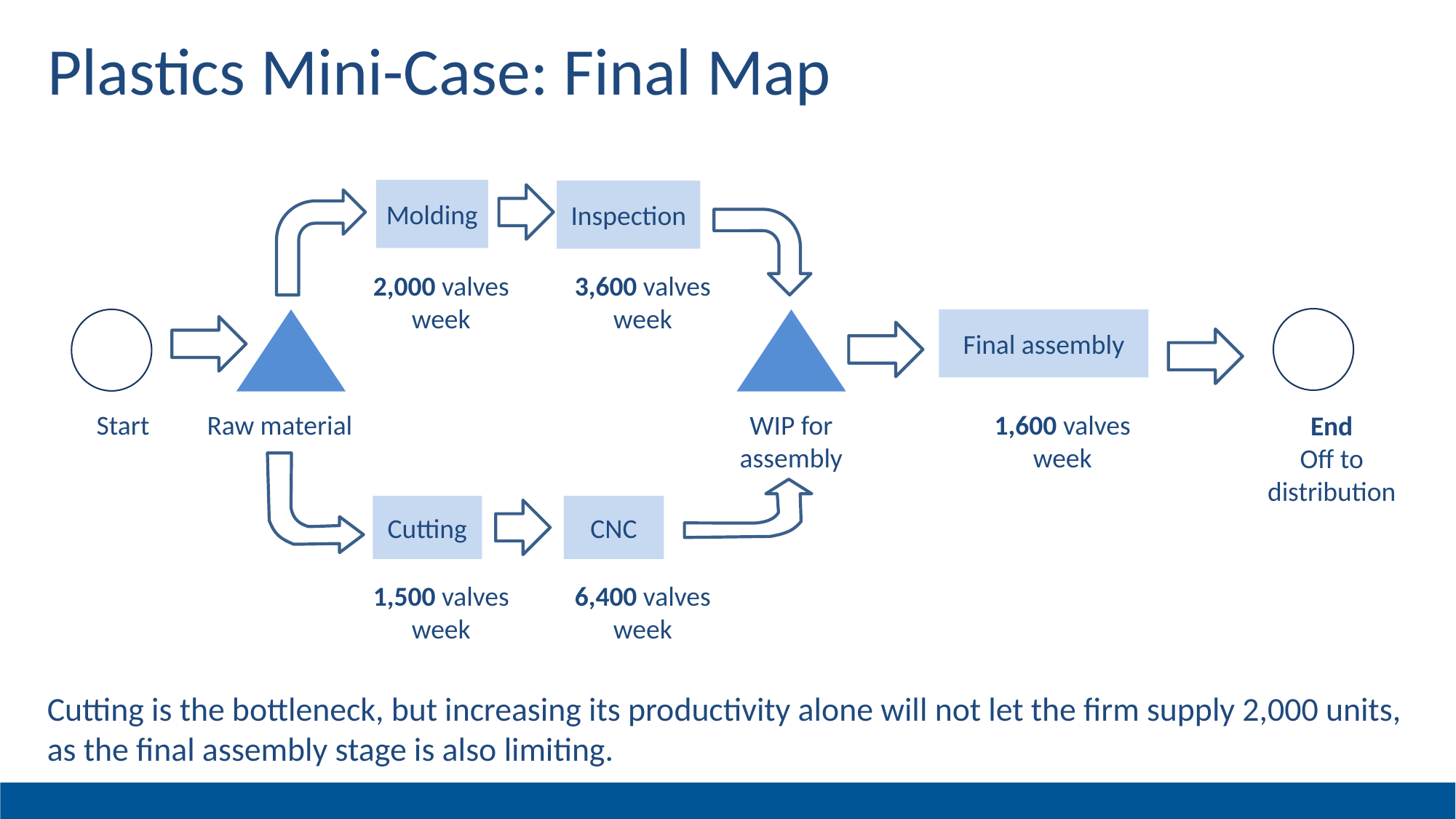

# Plastics Mini-Case: Final Map
Molding
Inspection

2,000 valves week
3,600 valves week

Final assembly

Start
Raw material
WIP for assembly
1,600 valves week
End
Off to distribution

CNC
Cutting

1,500 valves week
6,400 valves week
Cutting is the bottleneck, but increasing its productivity alone will not let the firm supply 2,000 units, as the final assembly stage is also limiting.